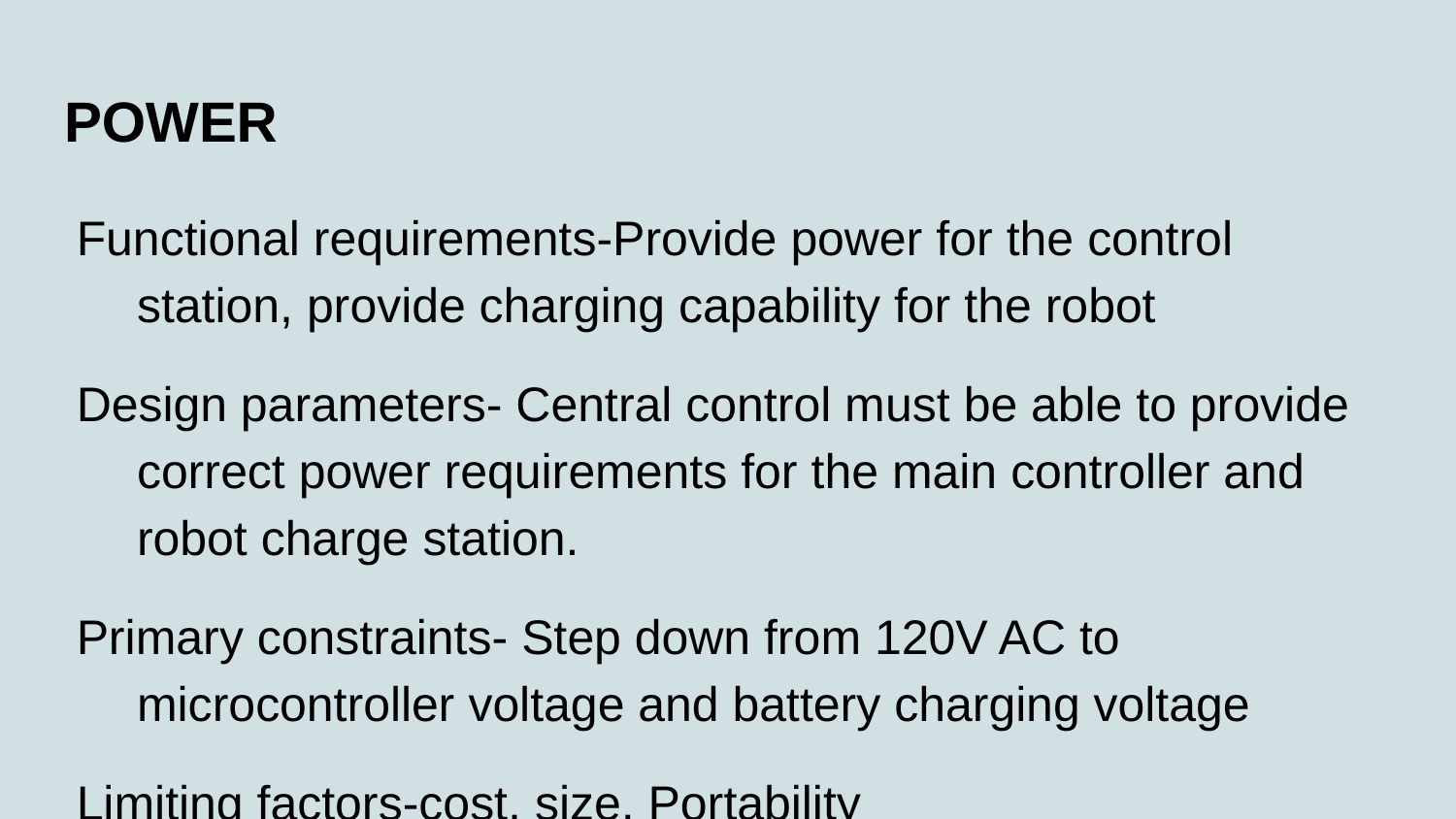

# POWER
Functional requirements-Provide power for the control station, provide charging capability for the robot
Design parameters- Central control must be able to provide correct power requirements for the main controller and robot charge station.
Primary constraints- Step down from 120V AC to microcontroller voltage and battery charging voltage
Limiting factors-cost, size, Portability